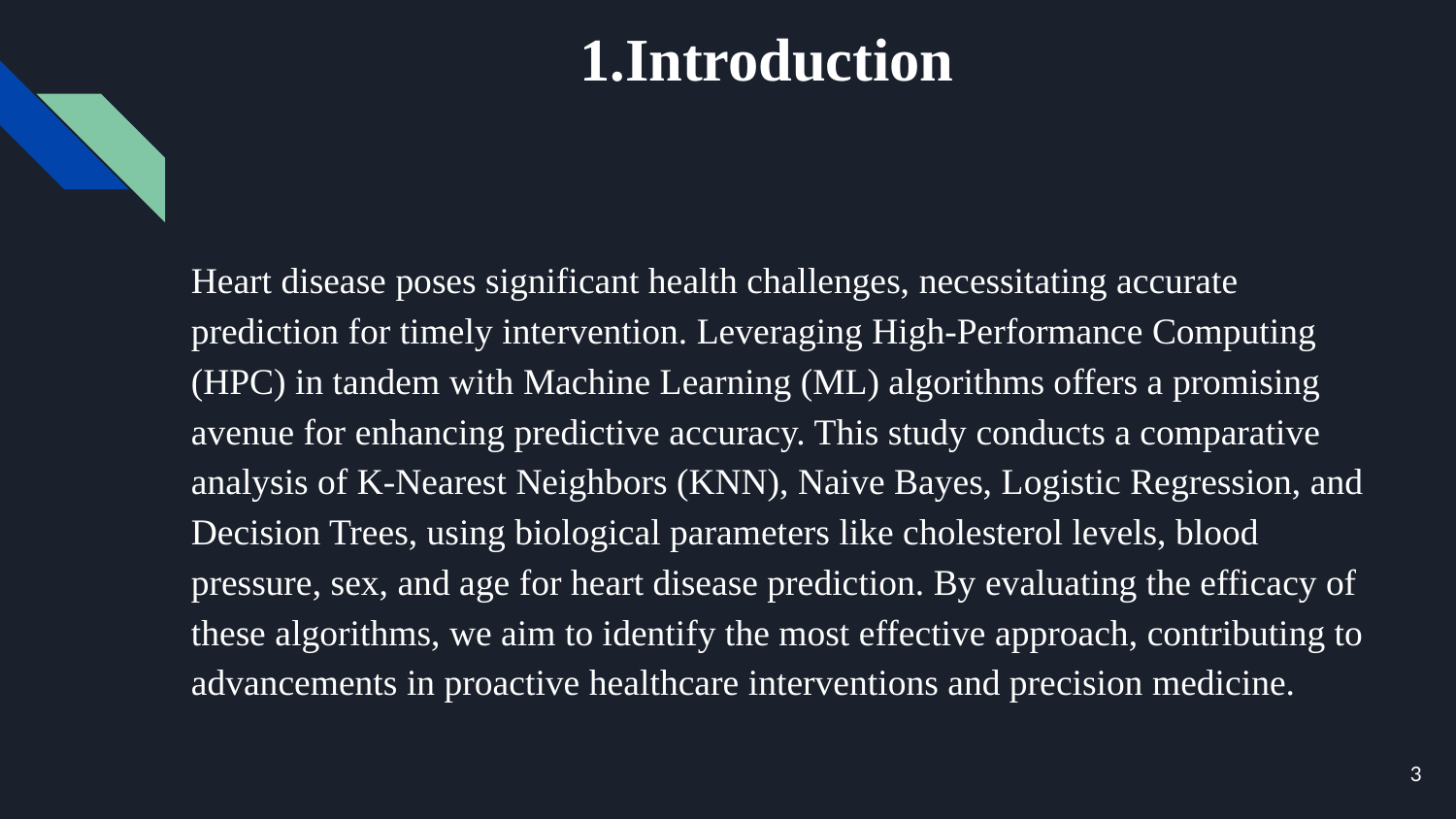

# 1.Introduction

Heart disease poses significant health challenges, necessitating accurate prediction for timely intervention. Leveraging High-Performance Computing (HPC) in tandem with Machine Learning (ML) algorithms offers a promising avenue for enhancing predictive accuracy. This study conducts a comparative analysis of K-Nearest Neighbors (KNN), Naive Bayes, Logistic Regression, and Decision Trees, using biological parameters like cholesterol levels, blood pressure, sex, and age for heart disease prediction. By evaluating the efficacy of these algorithms, we aim to identify the most effective approach, contributing to advancements in proactive healthcare interventions and precision medicine.

3